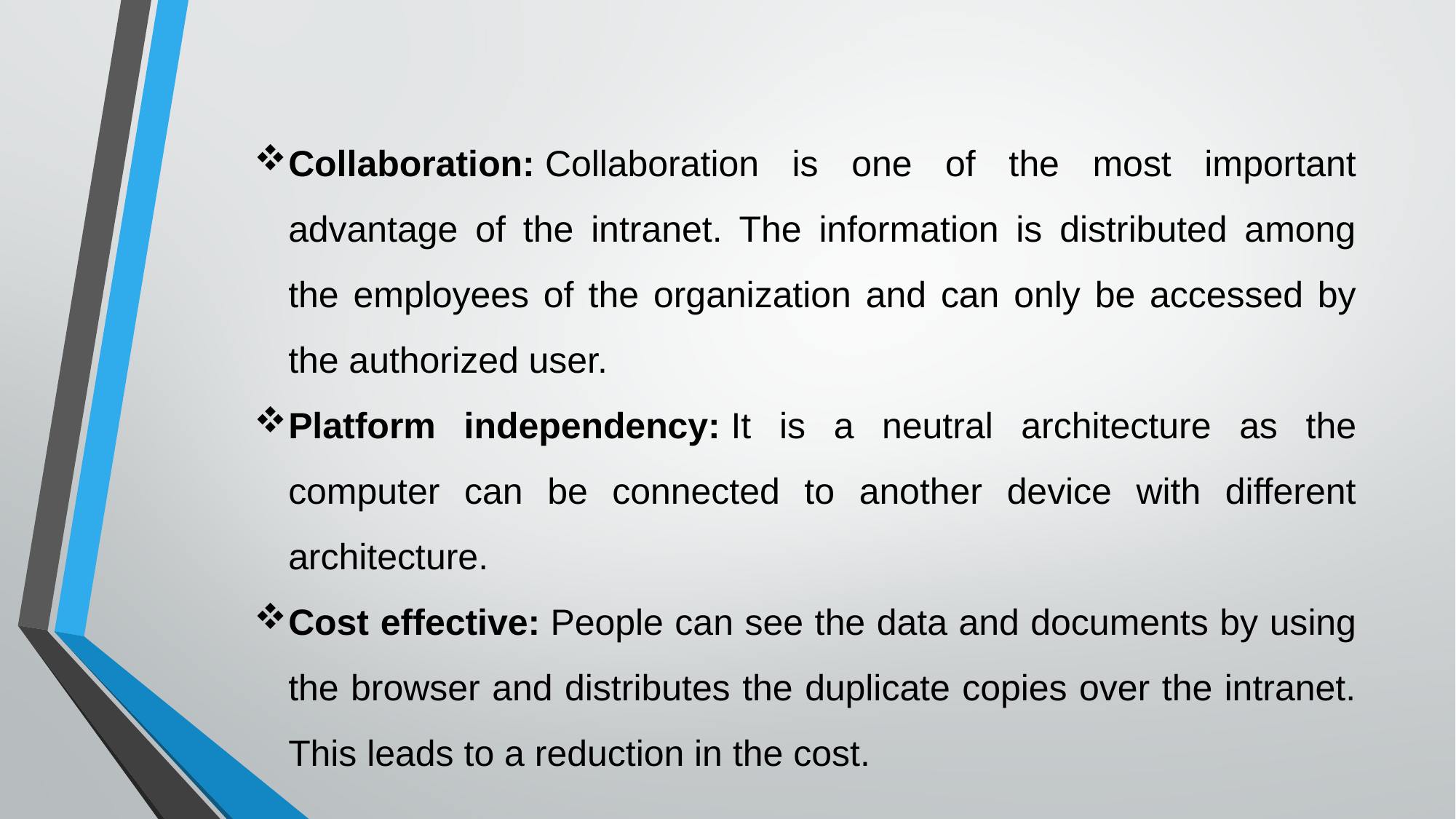

Collaboration: Collaboration is one of the most important advantage of the intranet. The information is distributed among the employees of the organization and can only be accessed by the authorized user.
Platform independency: It is a neutral architecture as the computer can be connected to another device with different architecture.
Cost effective: People can see the data and documents by using the browser and distributes the duplicate copies over the intranet. This leads to a reduction in the cost.